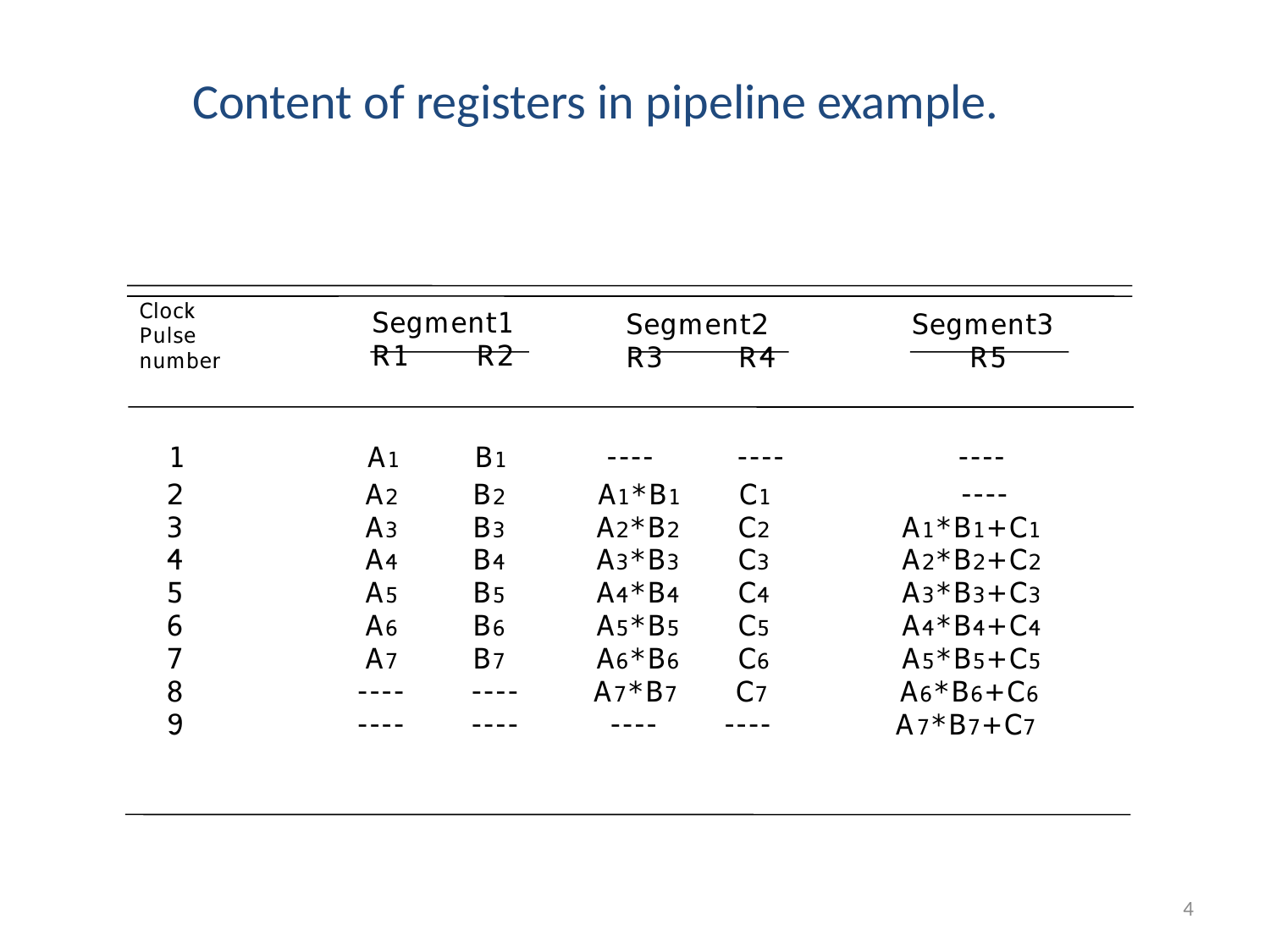

Content of registers in pipeline example.

| Clock Pulse number |
| --- |
| Segment1 R1 R2 |
| --- |
| Segment2 R3 R4 |
| --- |
| Segment3 R5 |
| --- |

| 1 A1 B1 ---- ---- ---- 2 A2 B2 A1\*B1 C1 ---- 3 A3 B3 A2\*B2 C2 A1\*B1+C1 4 A4 B4 A3\*B3 C3 A2\*B2+C2 5 A5 B5 A4\*B4 C4 A3\*B3+C3 6 A6 B6 A5\*B5 C5 A4\*B4+C4 7 A7 B7 A6\*B6 C6 A5\*B5+C5 8 ---- ---- A7\*B7 C7 A6\*B6+C6 9 ---- ---- ---- ---- A7\*B7+C7 |
| --- |

4